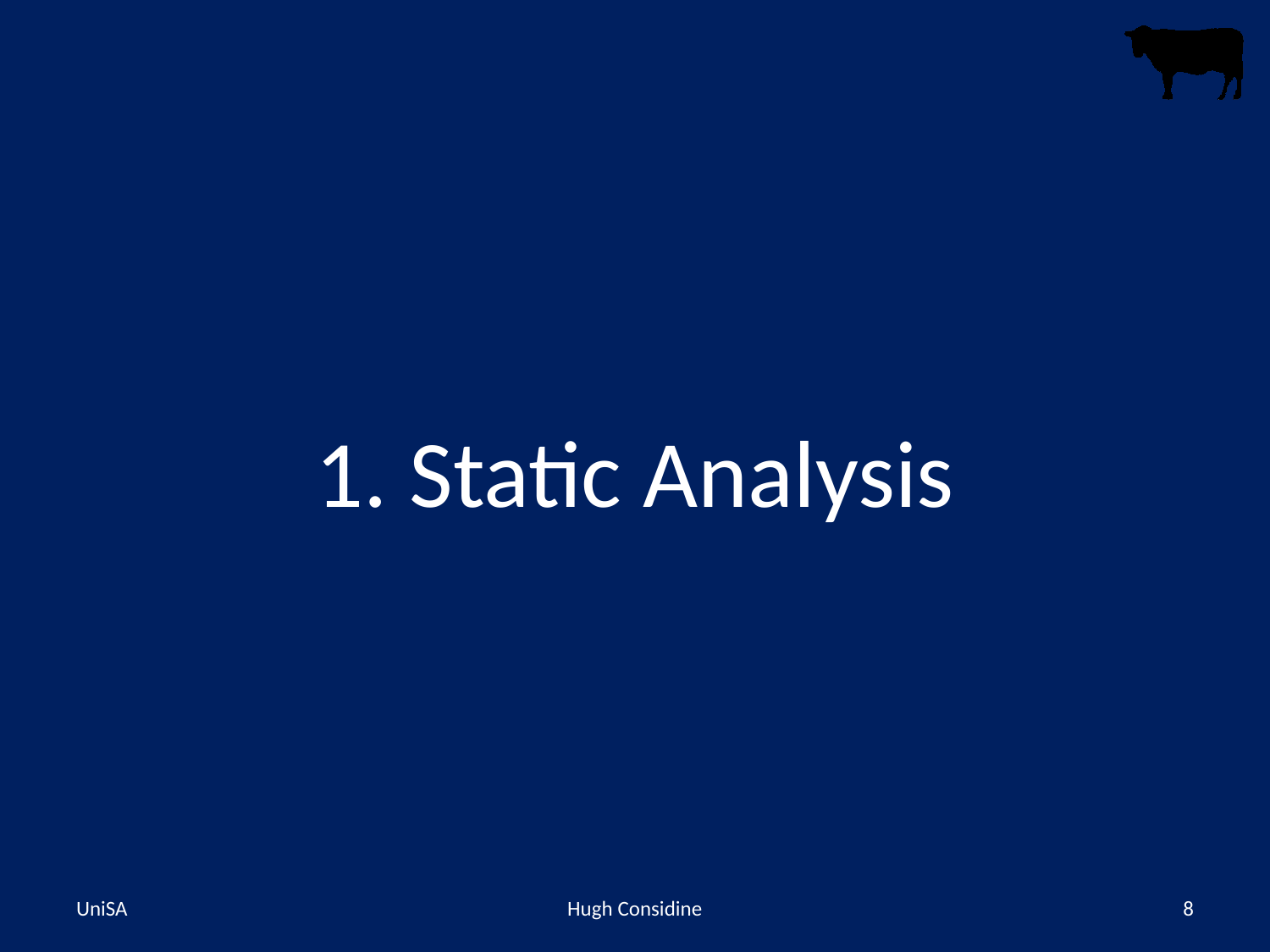

1. Static Analysis
UniSA
Hugh Considine
8